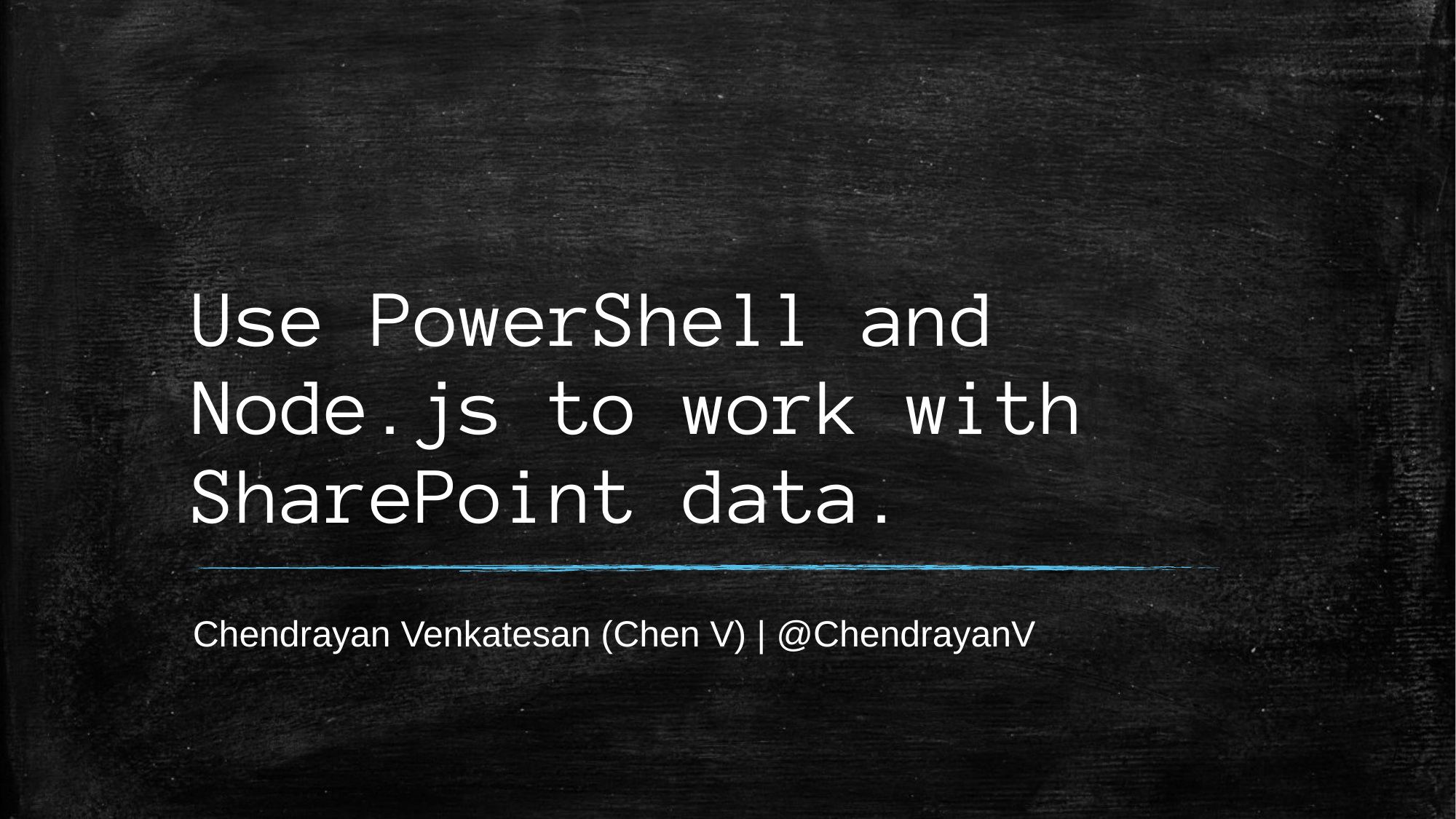

# Use PowerShell and Node.js to work with SharePoint data.
Chendrayan Venkatesan (Chen V) | @ChendrayanV